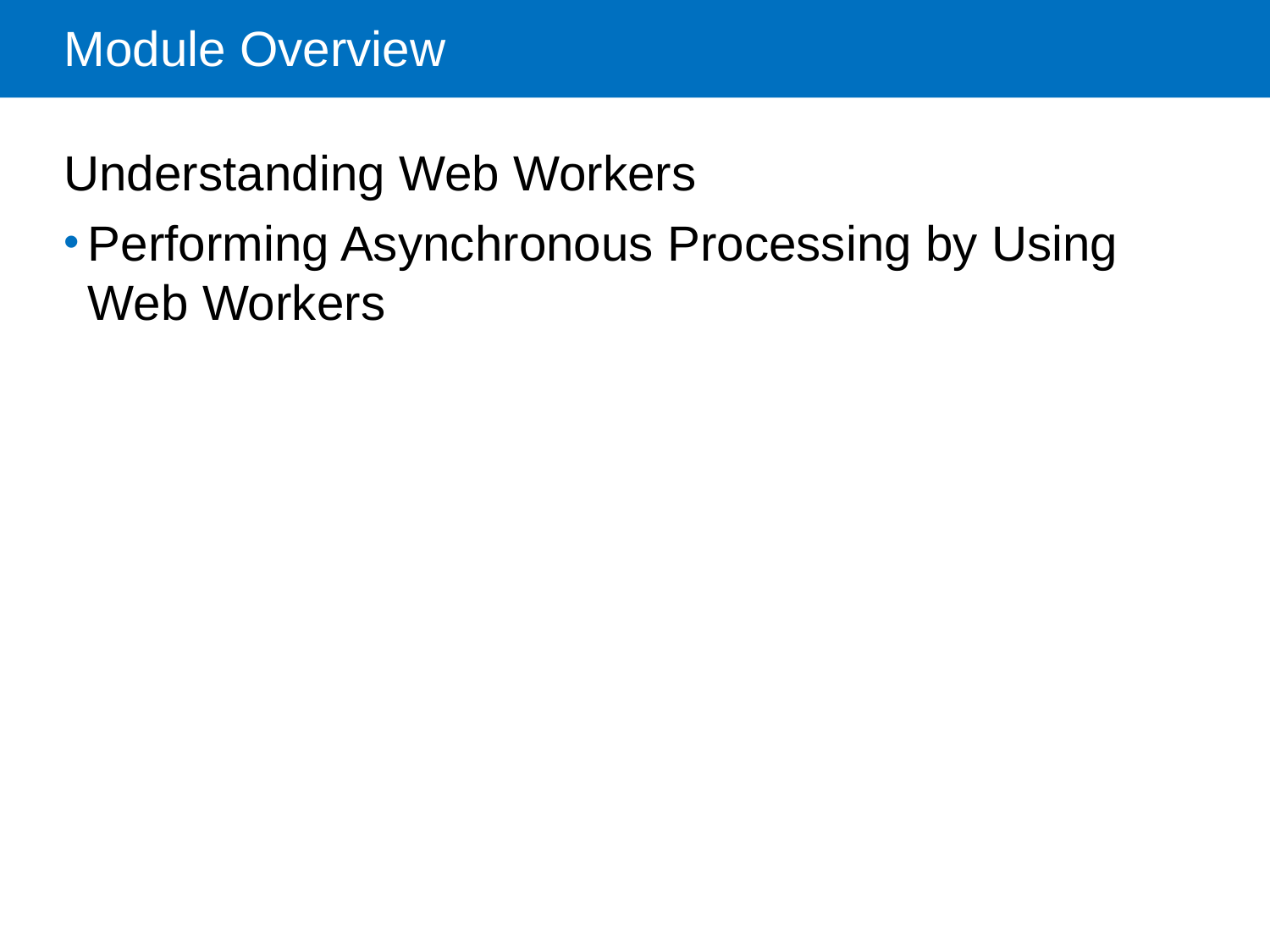

# Module Overview
Understanding Web Workers
Performing Asynchronous Processing by Using Web Workers